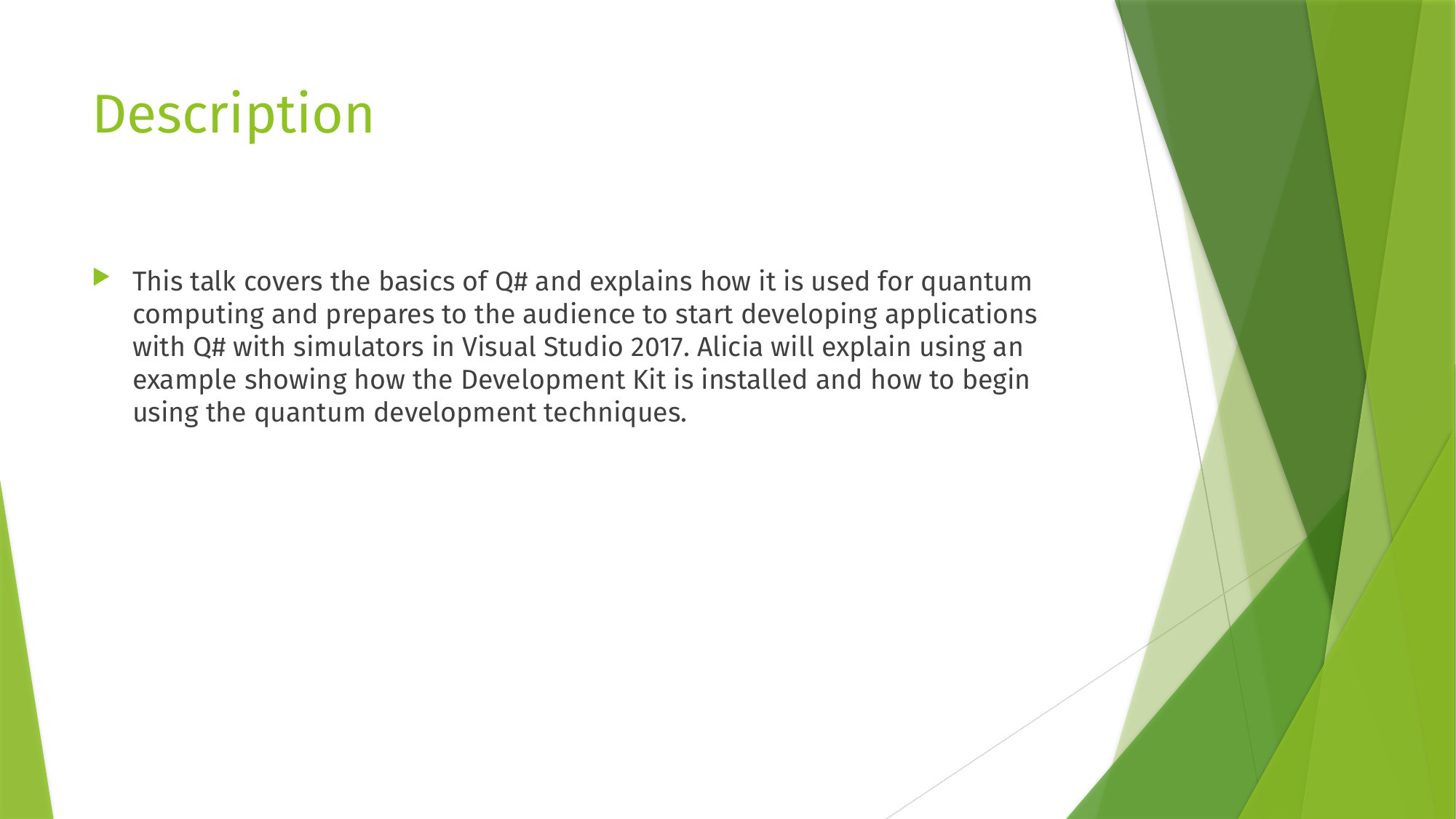

# Description
This talk covers the basics of Q# and explains how it is used for quantum computing and prepares to the audience to start developing applications with Q# with simulators in Visual Studio 2017. Alicia will explain using an example showing how the Development Kit is installed and how to begin using the quantum development techniques.